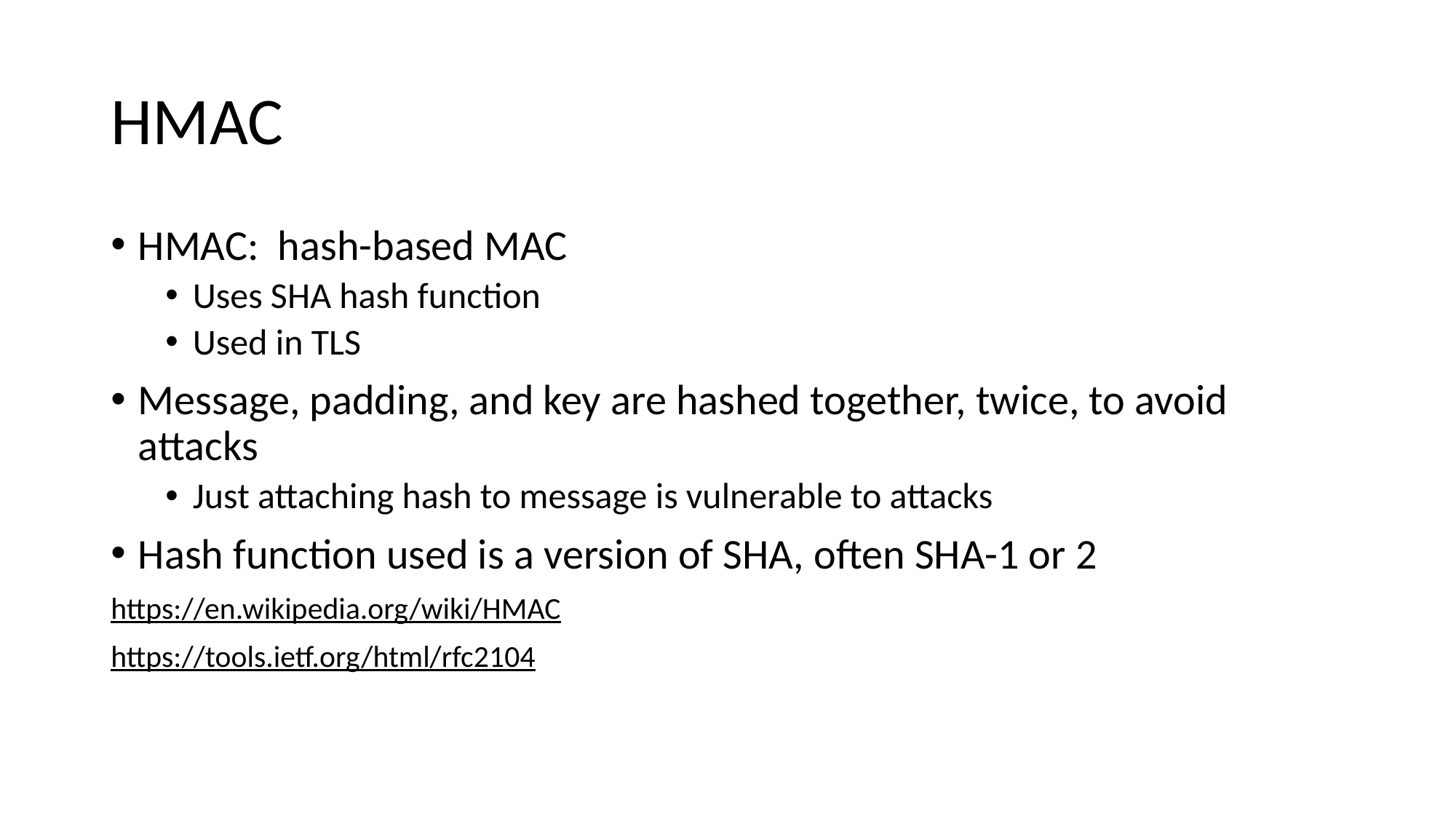

# HMAC
HMAC:  hash-based MAC
Uses SHA hash function
Used in TLS
Message, padding, and key are hashed together, twice, to avoid attacks
Just attaching hash to message is vulnerable to attacks
Hash function used is a version of SHA, often SHA-1 or 2
https://en.wikipedia.org/wiki/HMAC
https://tools.ietf.org/html/rfc2104